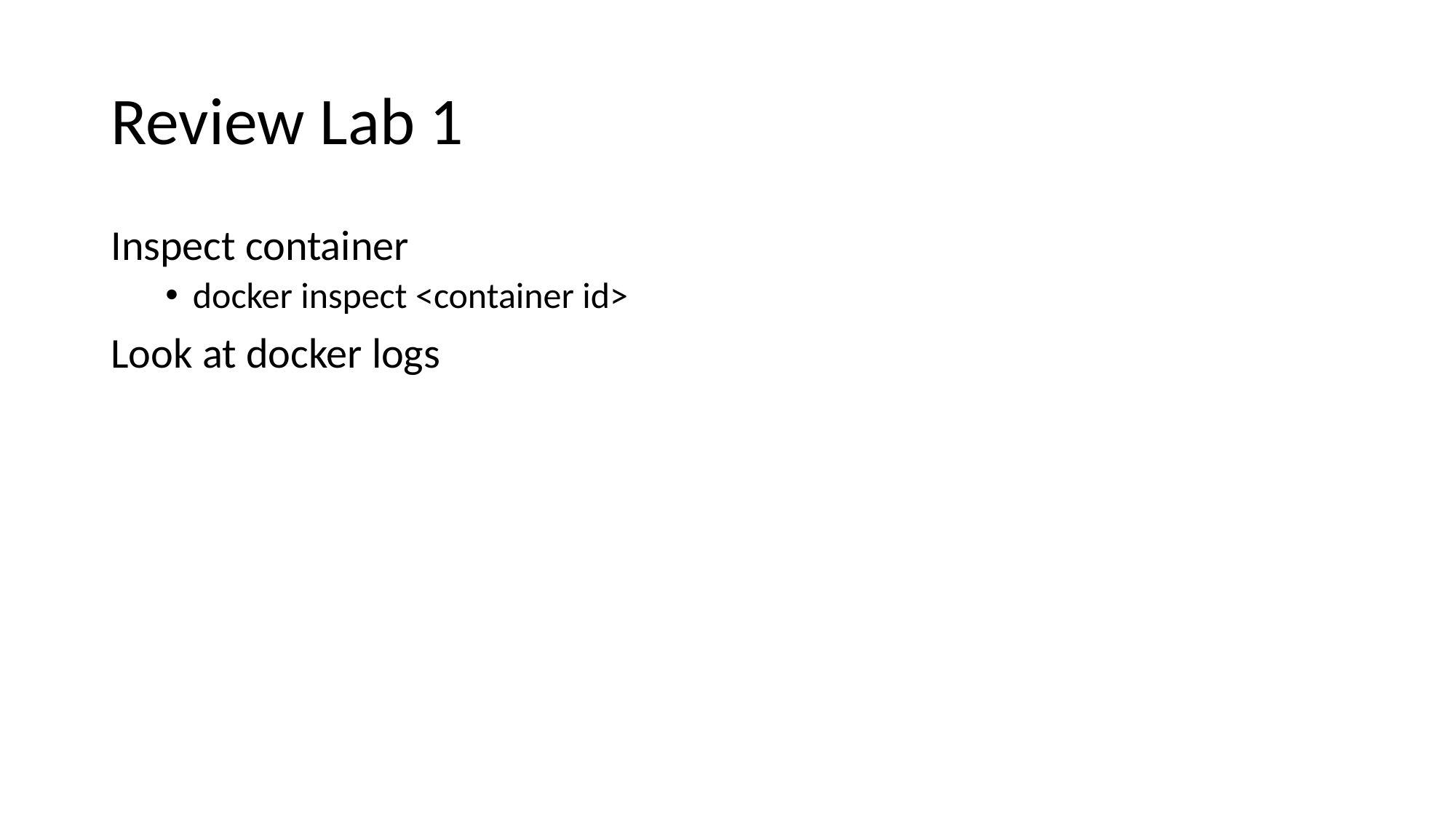

# Review Lab 1
Inspect container
docker inspect <container id>
Look at docker logs